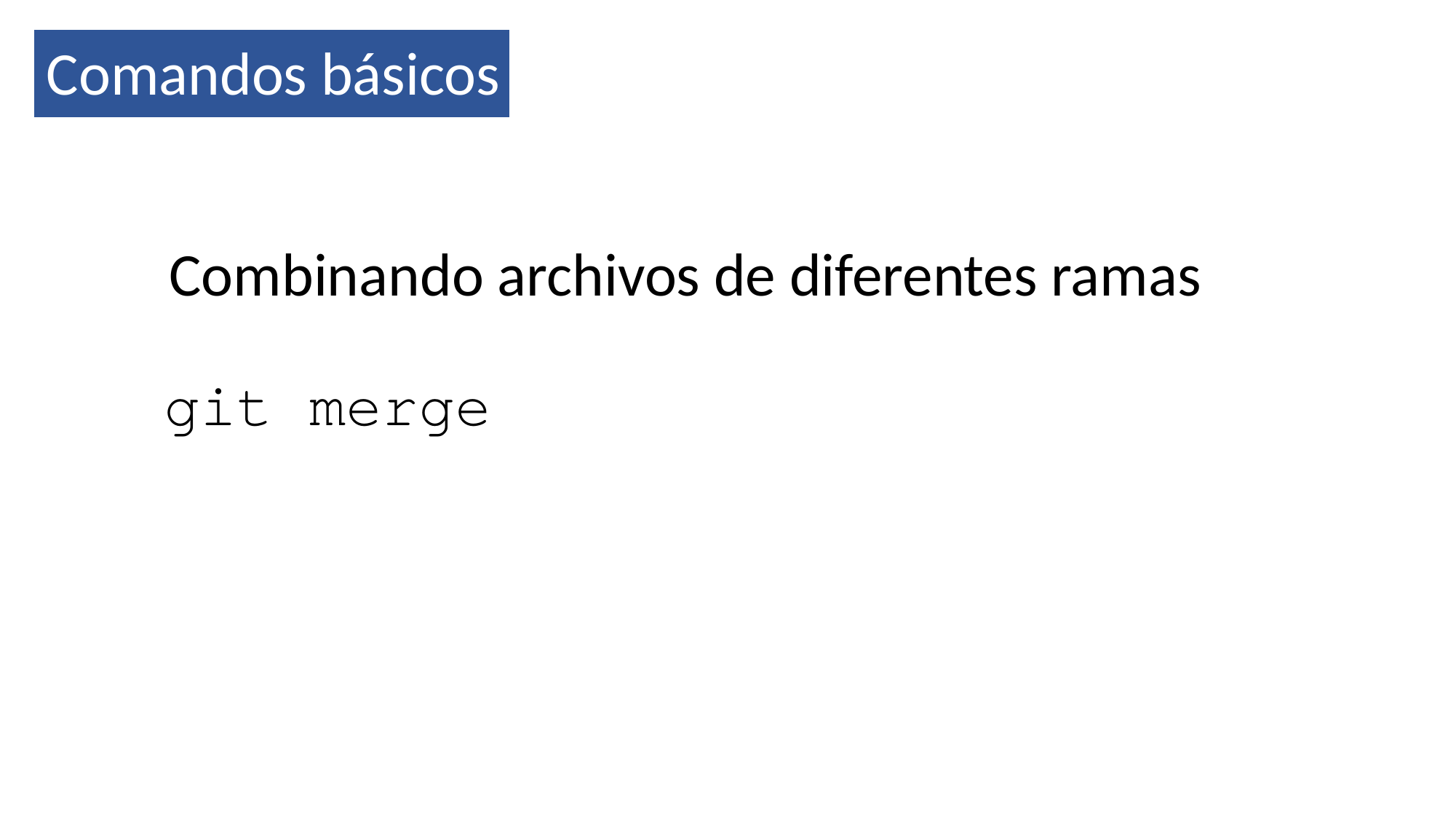

Comandos básicos
Combinando archivos de diferentes ramas
git merge